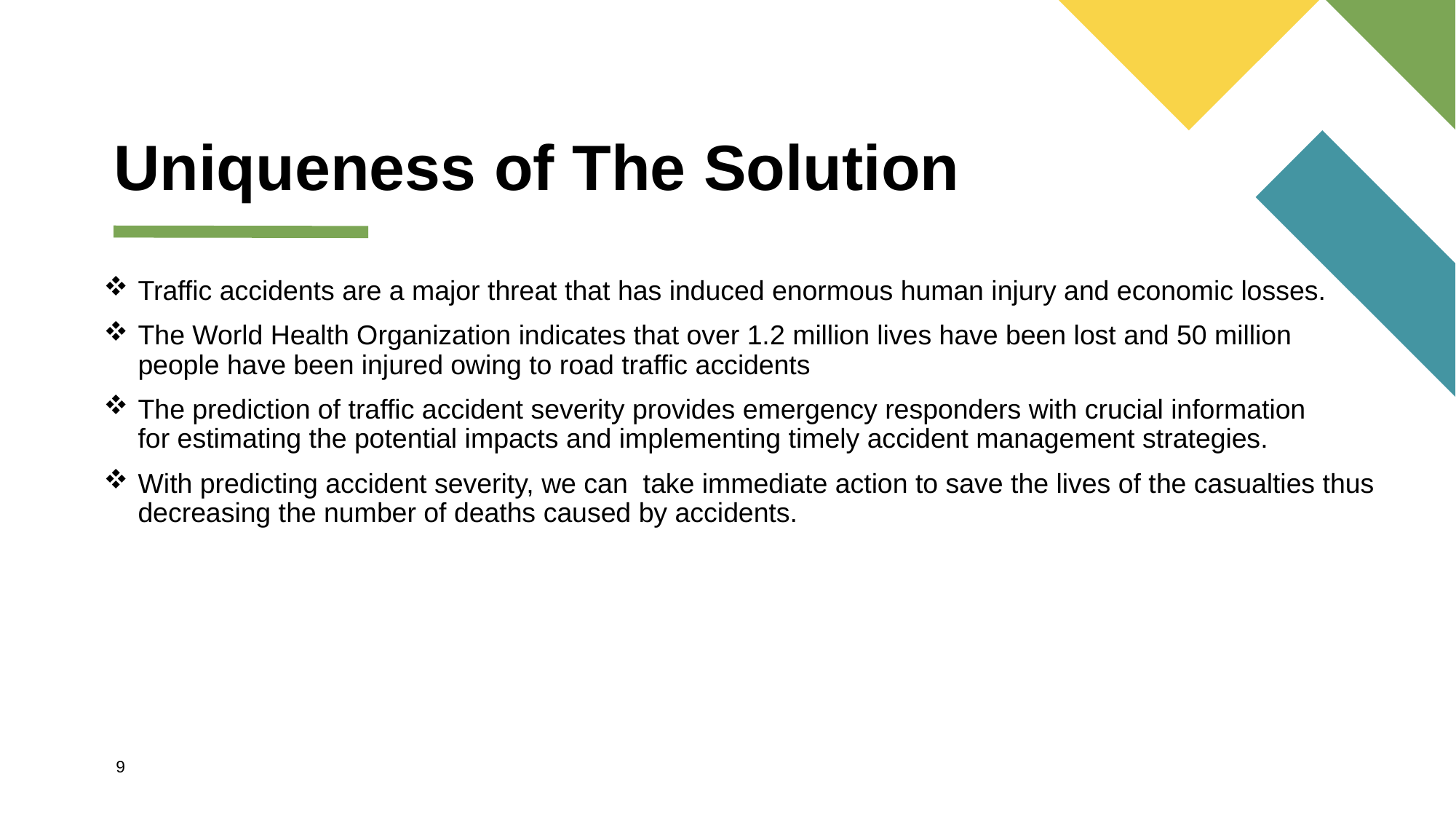

# Uniqueness of The Solution
Traffic accidents are a major threat that has induced enormous human injury and economic losses.
The World Health Organization indicates that over 1.2 million lives have been lost and 50 million people have been injured owing to road traffic accidents
The prediction of traffic accident severity provides emergency responders with crucial information for estimating the potential impacts and implementing timely accident management strategies.
With predicting accident severity, we can  take immediate action to save the lives of the casualties thus decreasing the number of deaths caused by accidents.

9